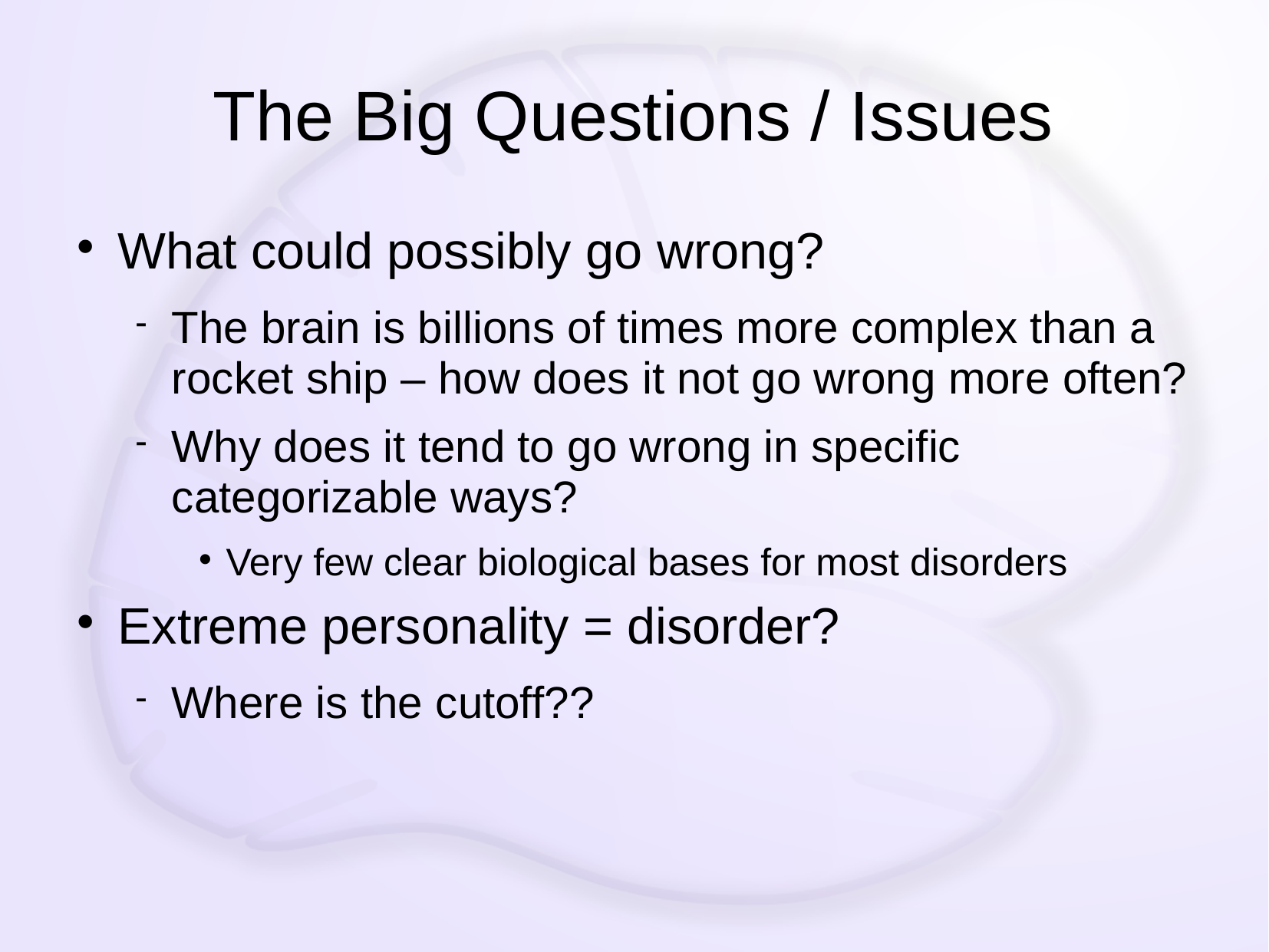

# The Big Questions / Issues
What could possibly go wrong?
The brain is billions of times more complex than a rocket ship – how does it not go wrong more often?
Why does it tend to go wrong in specific categorizable ways?
Very few clear biological bases for most disorders
Extreme personality = disorder?
Where is the cutoff??